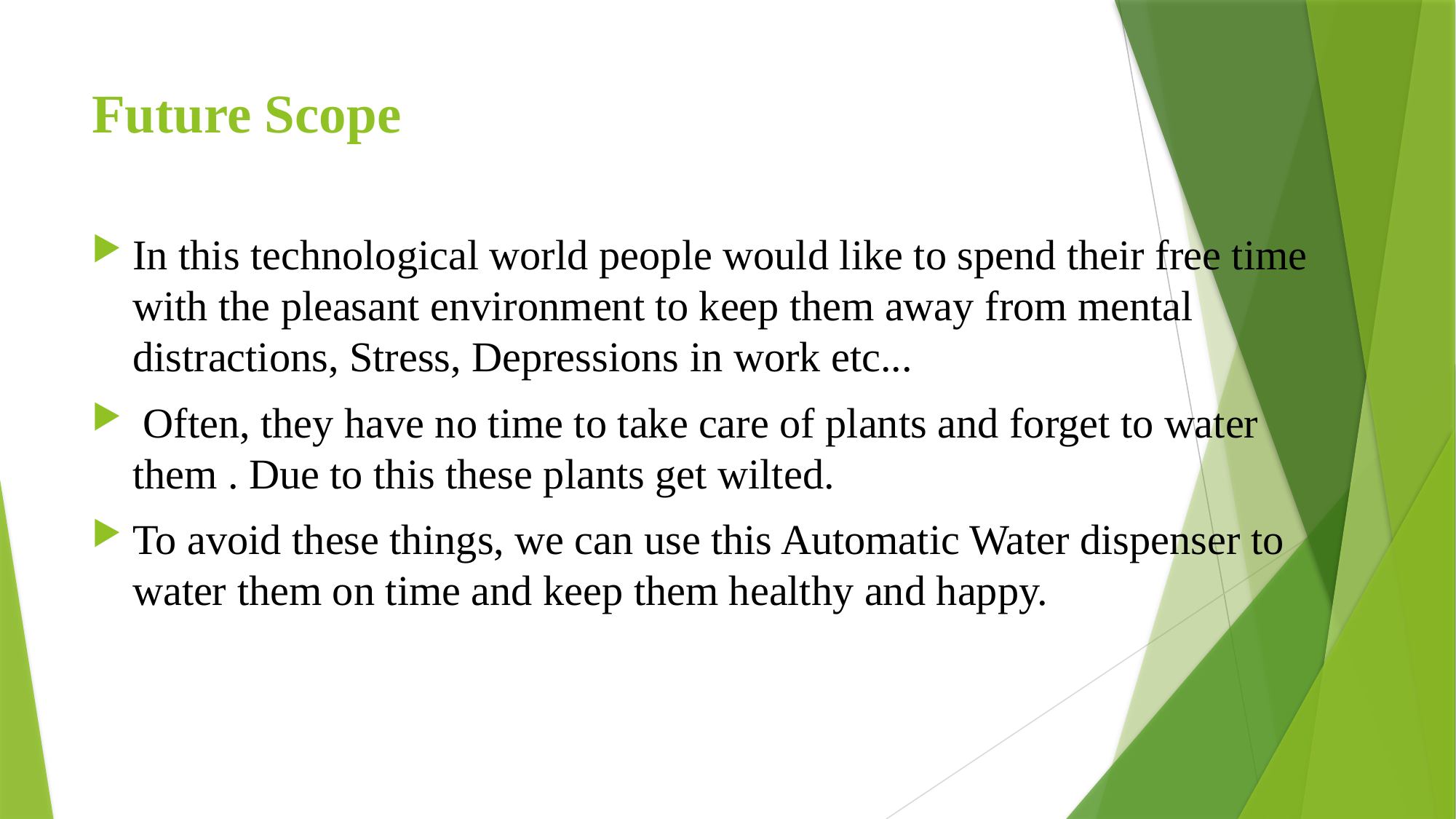

# Future Scope
In this technological world people would like to spend their free time with the pleasant environment to keep them away from mental distractions, Stress, Depressions in work etc...
 Often, they have no time to take care of plants and forget to water them . Due to this these plants get wilted.
To avoid these things, we can use this Automatic Water dispenser to water them on time and keep them healthy and happy.